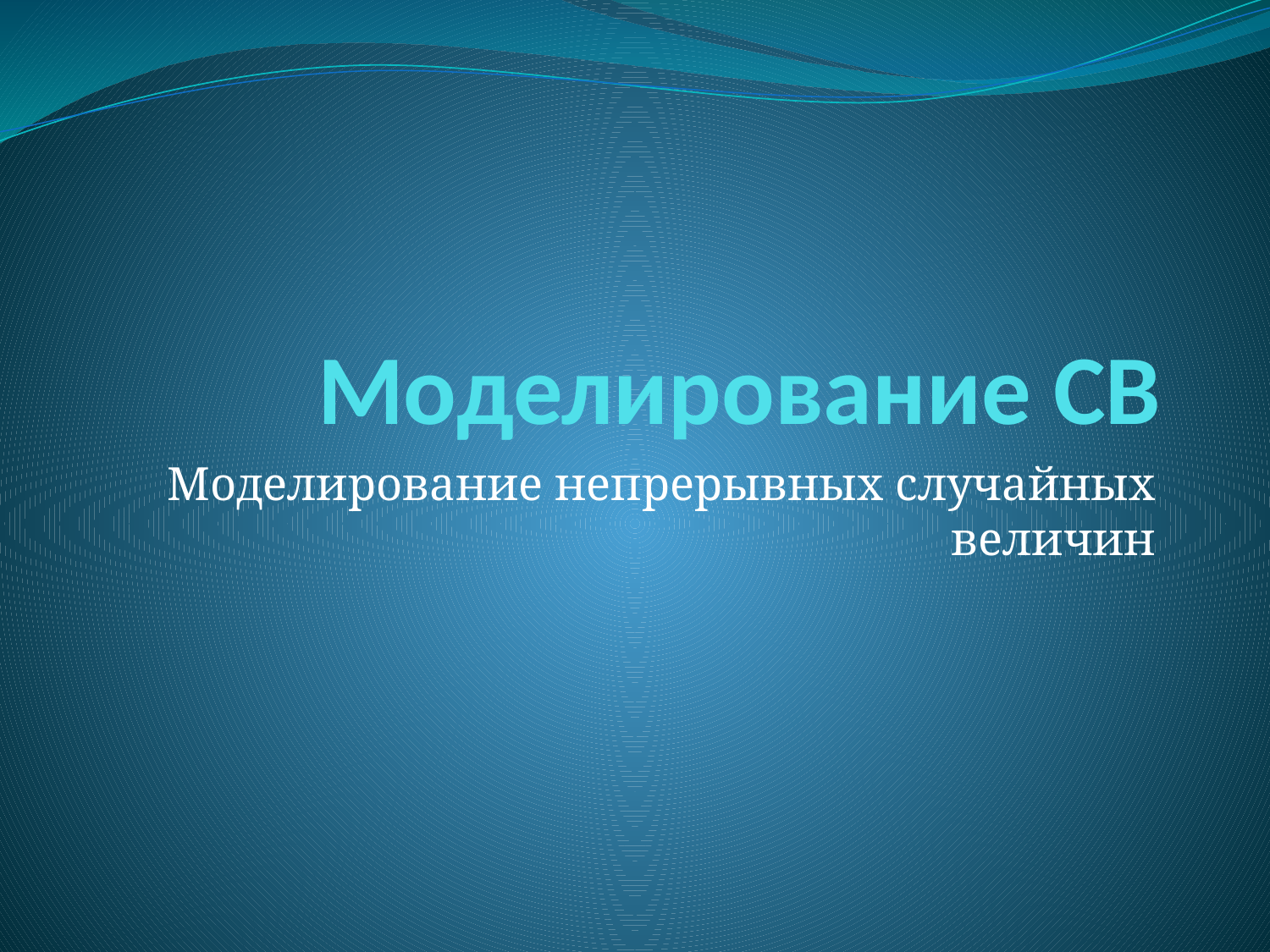

# Моделирование СВ
Моделирование непрерывных случайных величин